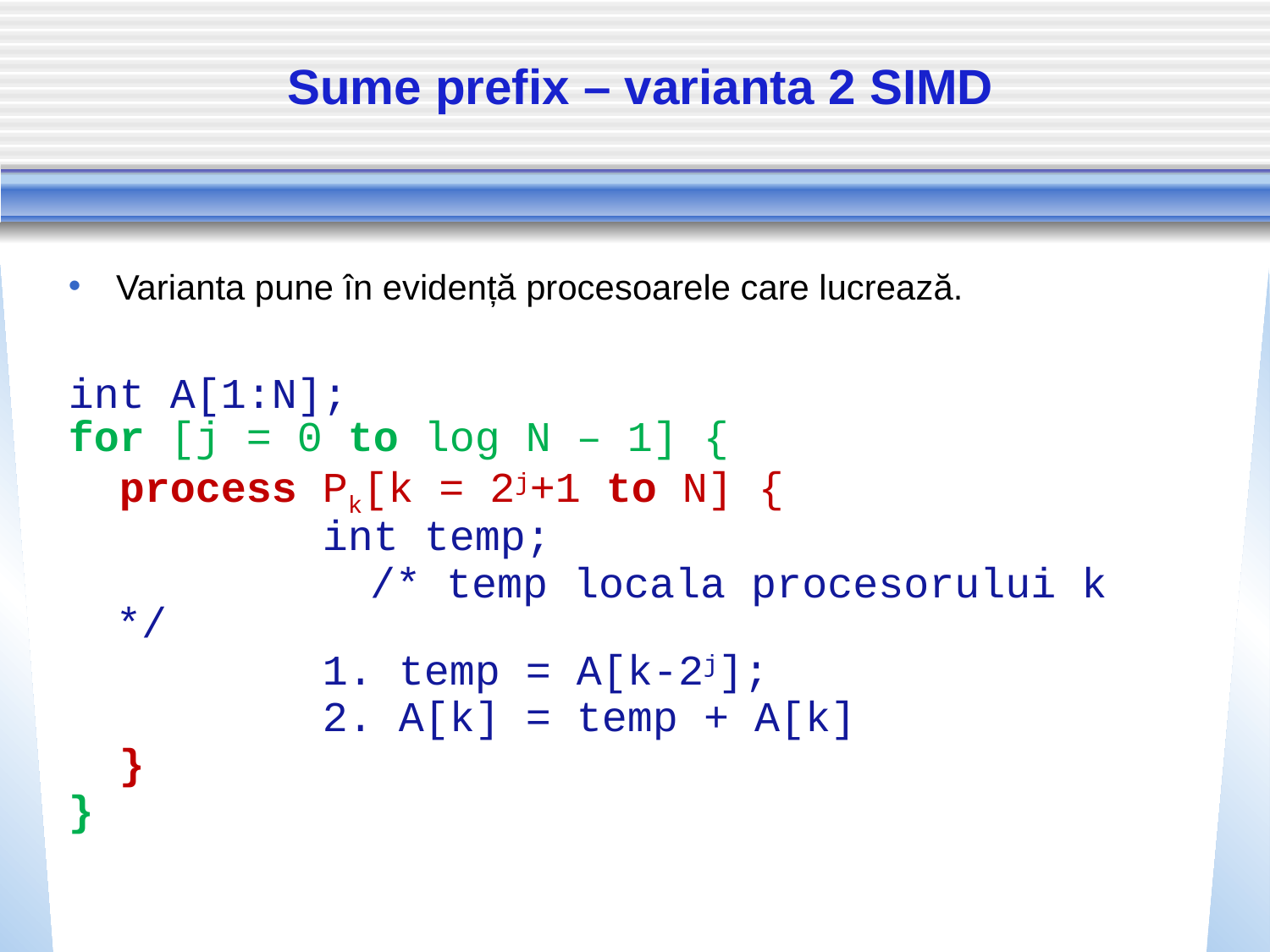

# Sume prefix – varianta 2 SIMD
Varianta pune în evidență procesoarele care lucrează.
int A[1:N];
for [j = 0 to log N – 1] {
  process Pk[k = 2j+1 to N] {
          int temp;
			/* temp locala procesorului k */
          1. temp = A[k-2j];
          2. A[k] = temp + A[k]
  }
}